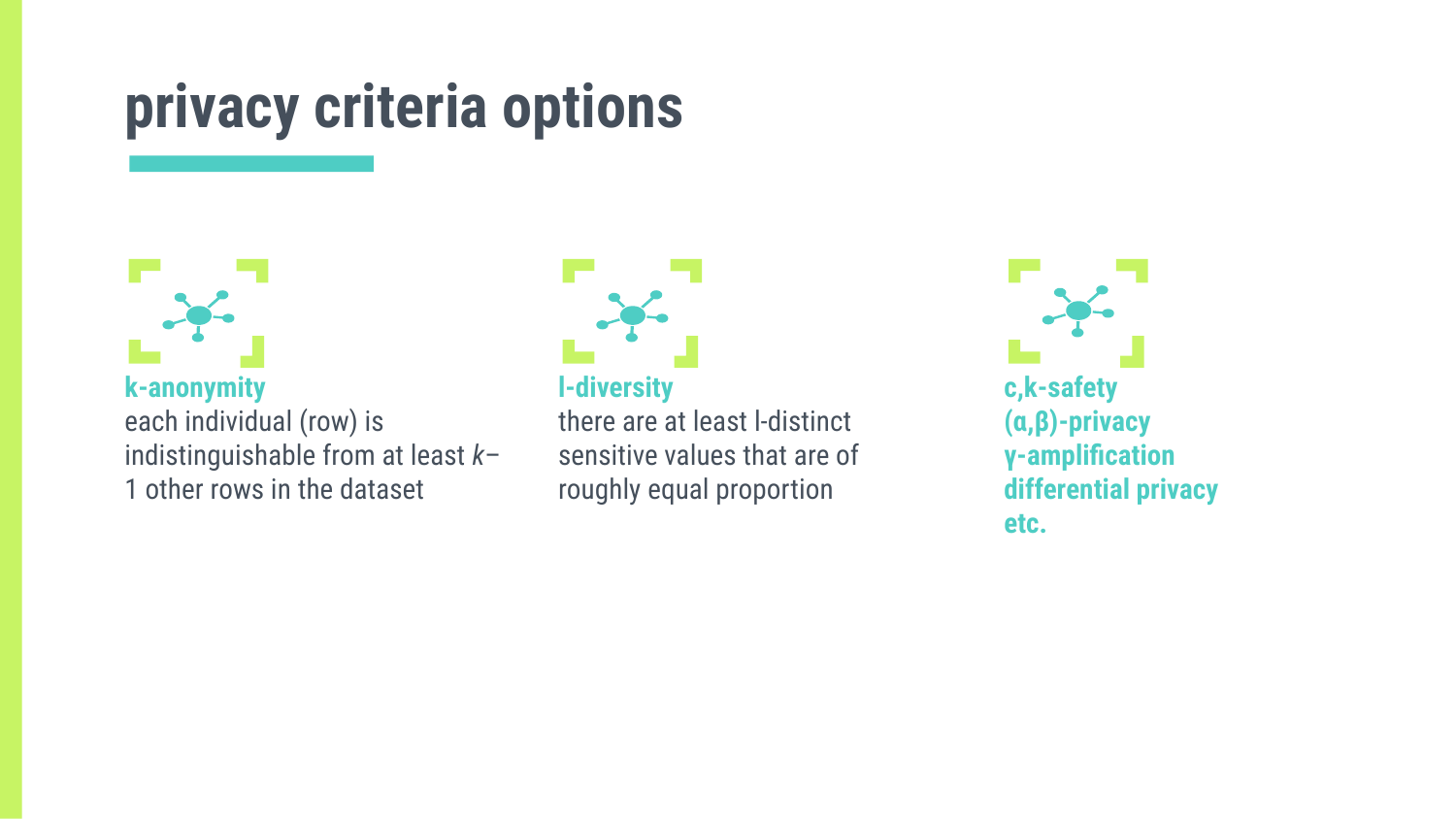

# privacy criteria options

k-anonymity
each individual (row) is indistinguishable from at least k–1 other rows in the dataset

l-diversity
there are at least l-distinct sensitive values that are of roughly equal proportion
c,k-safety
(α,β)-privacy
γ-amplification
differential privacy
etc.